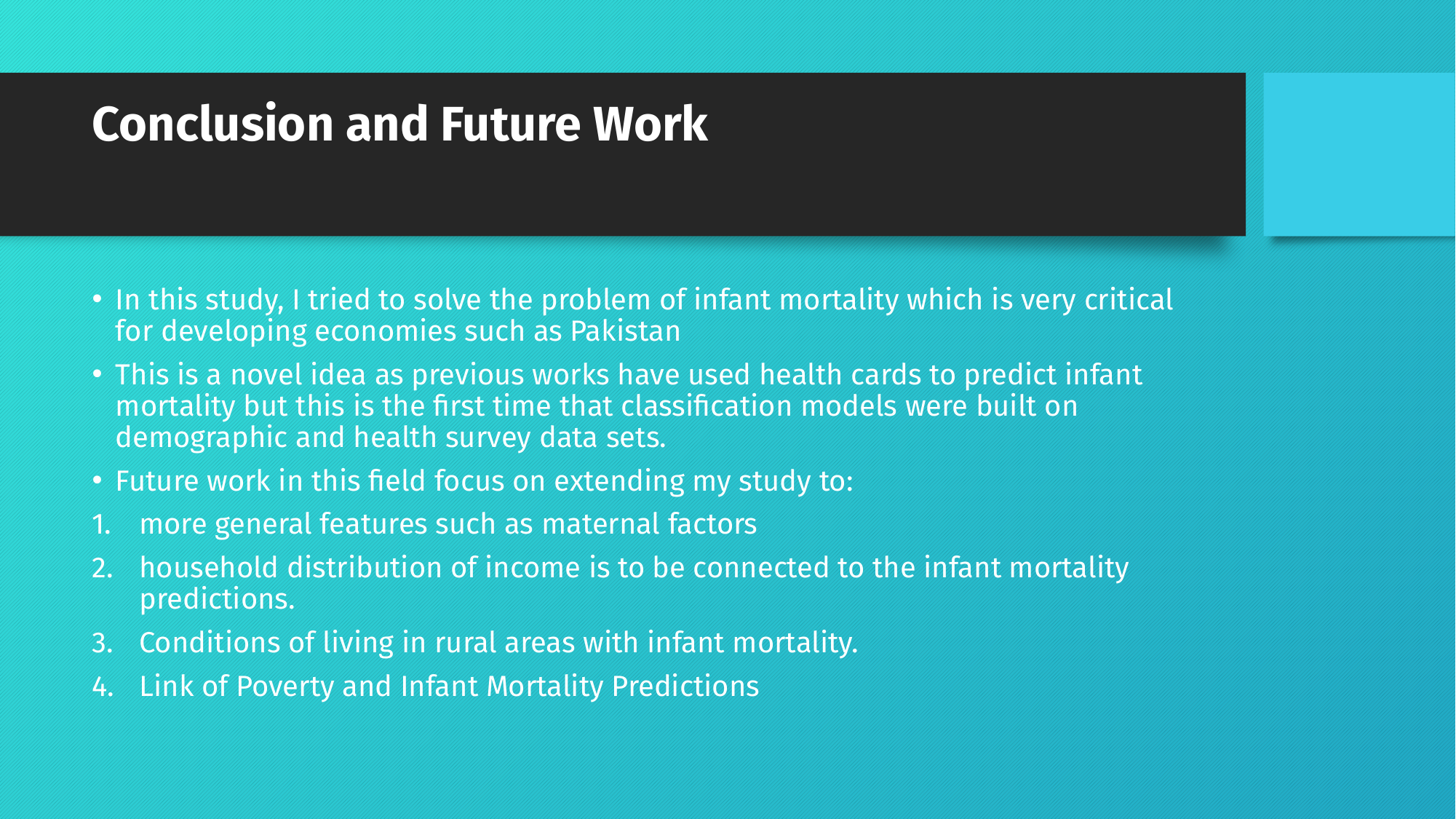

# Conclusion and Future Work
In this study, I tried to solve the problem of infant mortality which is very critical for developing economies such as Pakistan
This is a novel idea as previous works have used health cards to predict infant mortality but this is the first time that classification models were built on demographic and health survey data sets.
Future work in this field focus on extending my study to:
more general features such as maternal factors
household distribution of income is to be connected to the infant mortality predictions.
Conditions of living in rural areas with infant mortality.
Link of Poverty and Infant Mortality Predictions